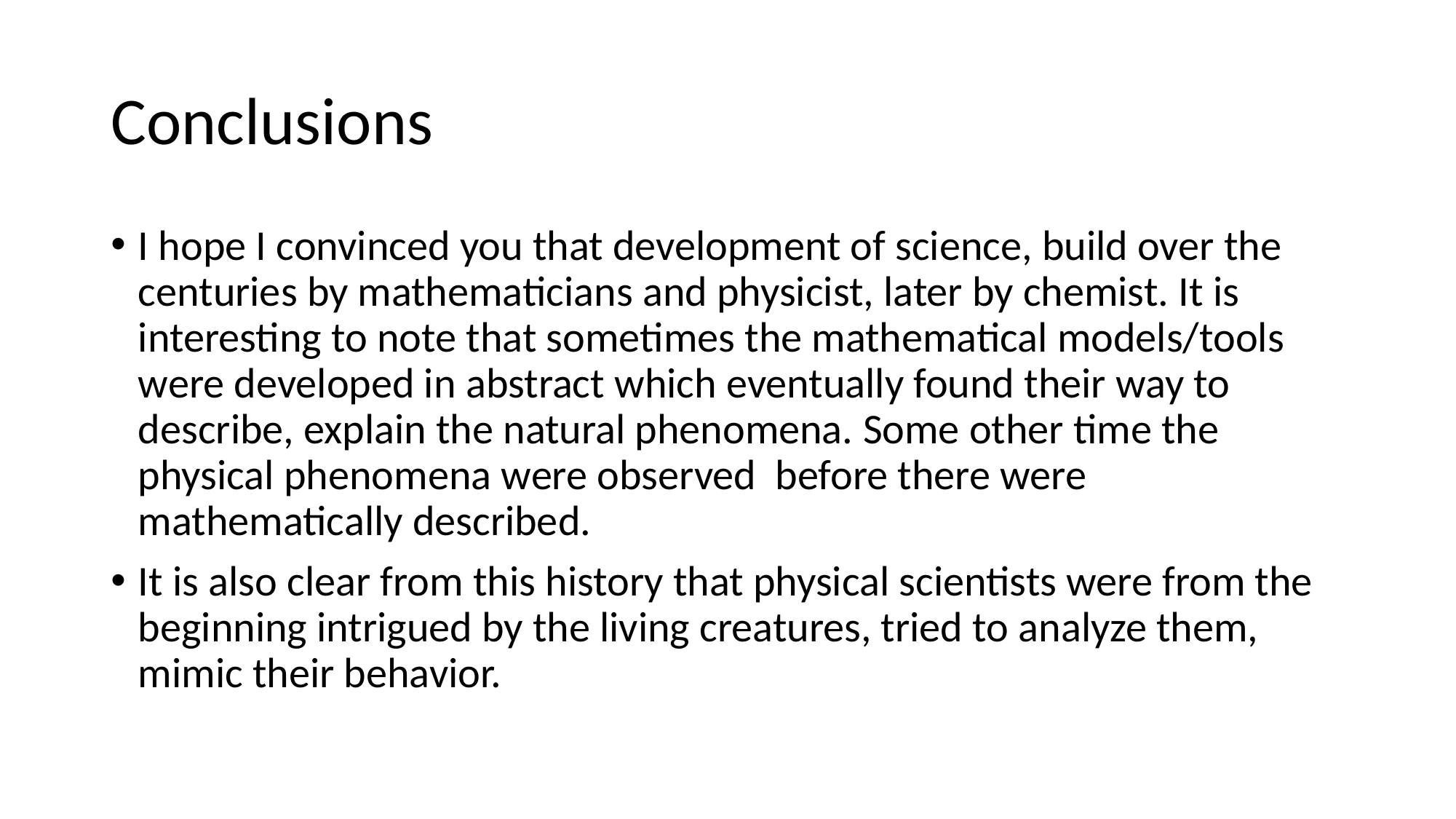

# Conclusions
I hope I convinced you that development of science, build over the centuries by mathematicians and physicist, later by chemist. It is interesting to note that sometimes the mathematical models/tools were developed in abstract which eventually found their way to describe, explain the natural phenomena. Some other time the physical phenomena were observed  before there were mathematically described.
It is also clear from this history that physical scientists were from the beginning intrigued by the living creatures, tried to analyze them, mimic their behavior.